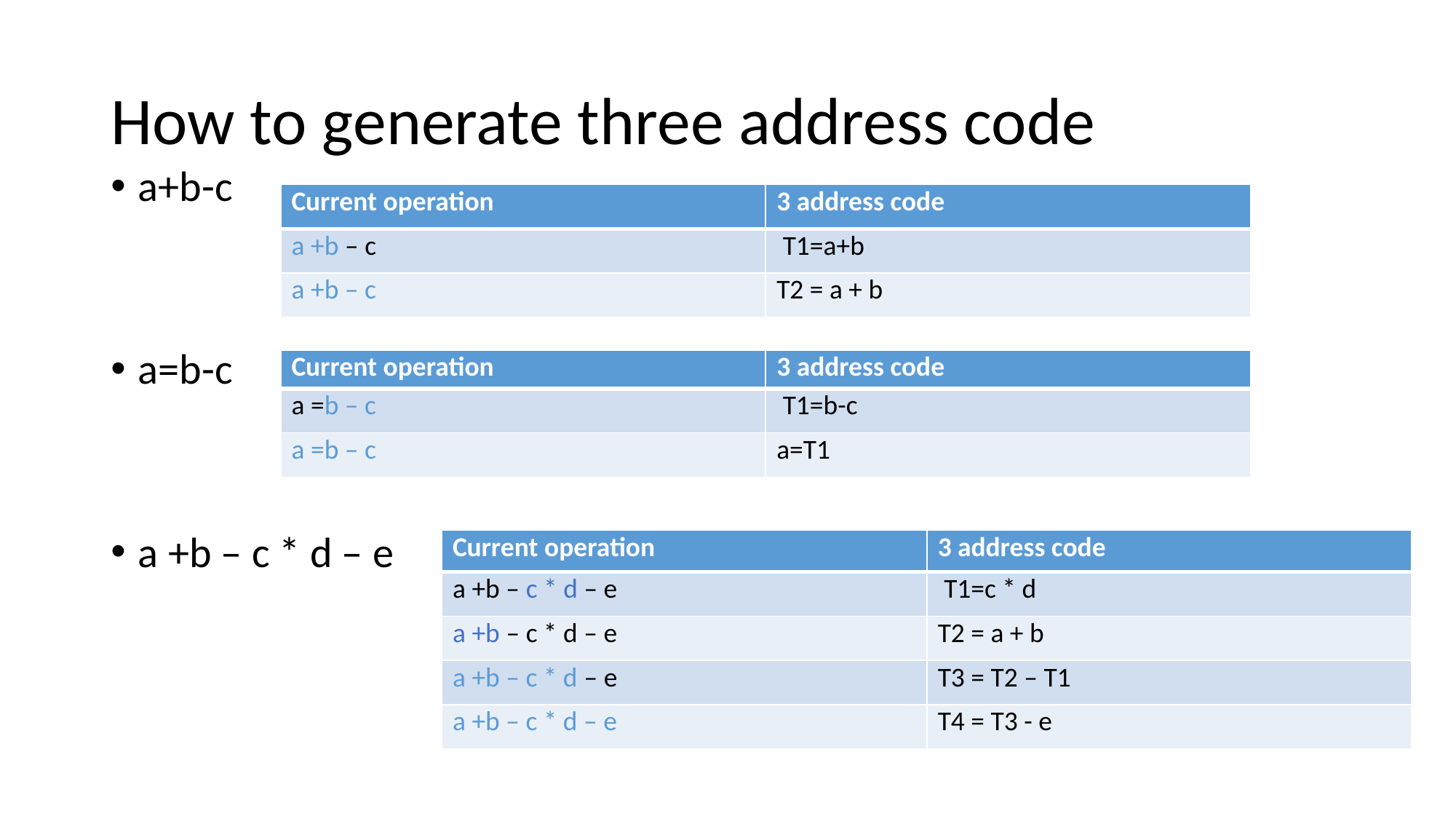

# How to generate three address code
a+b-c

a=b-c

a +b – c * d – e

| Current operation | 3 address code |
| --- | --- |
| a +b – c | T1=a+b |
| a +b – c | T2 = a + b |
| Current operation | 3 address code |
| --- | --- |
| a =b – c | T1=b-c |
| a =b – c | a=T1 |
| Current operation | 3 address code |
| --- | --- |
| a +b – c \* d – e | T1=c \* d |
| a +b – c \* d – e | T2 = a + b |
| a +b – c \* d – e | T3 = T2 – T1 |
| a +b – c \* d – e | T4 = T3 - e |